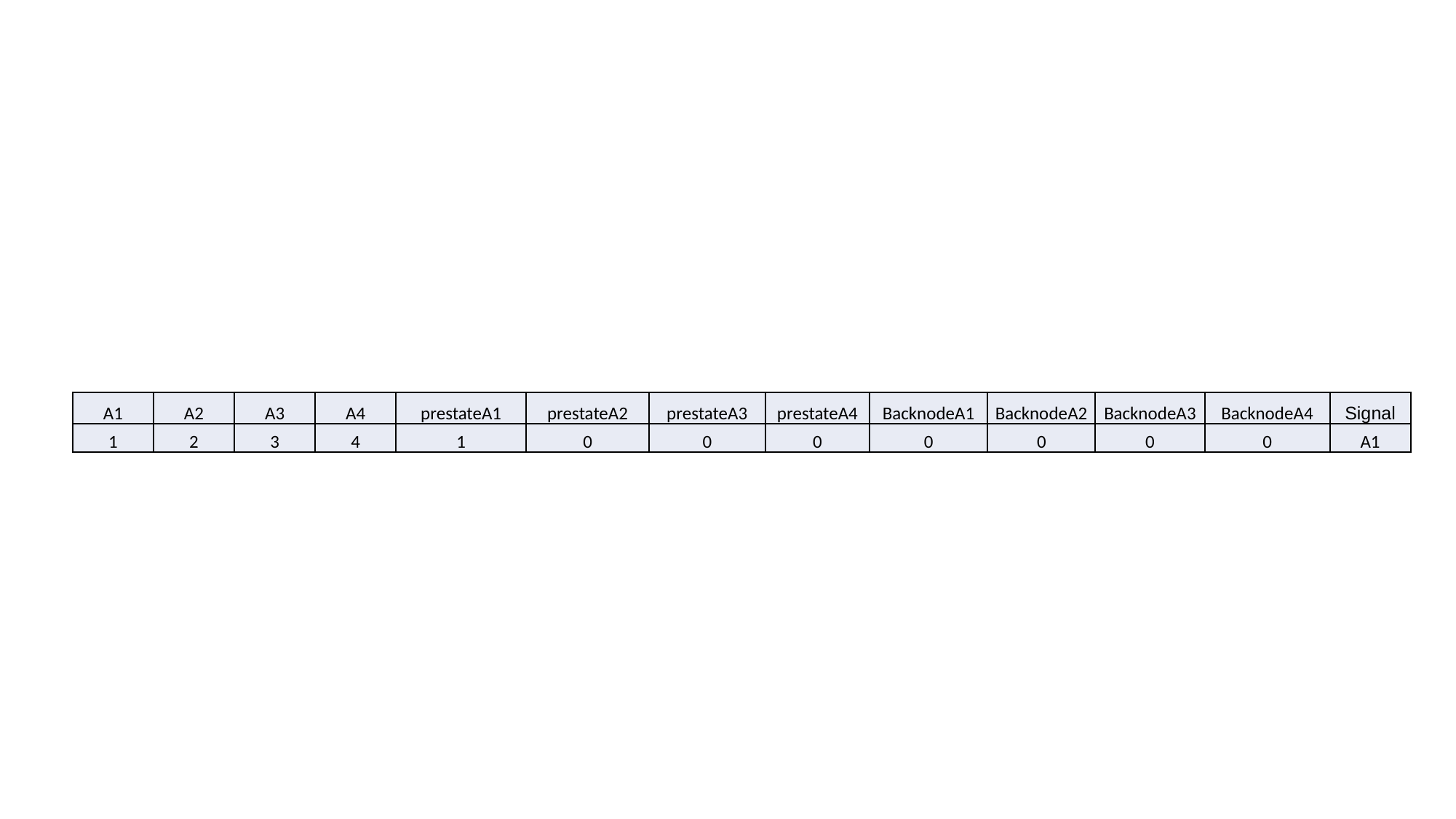

| A1 | A2 | A3 | A4 | prestateA1 | prestateA2 | prestateA3 | prestateA4 | BacknodeA1 | BacknodeA2 | BacknodeA3 | BacknodeA4 | Signal |
| --- | --- | --- | --- | --- | --- | --- | --- | --- | --- | --- | --- | --- |
| 1 | 2 | 3 | 4 | 1 | 0 | 0 | 0 | 0 | 0 | 0 | 0 | A1 |